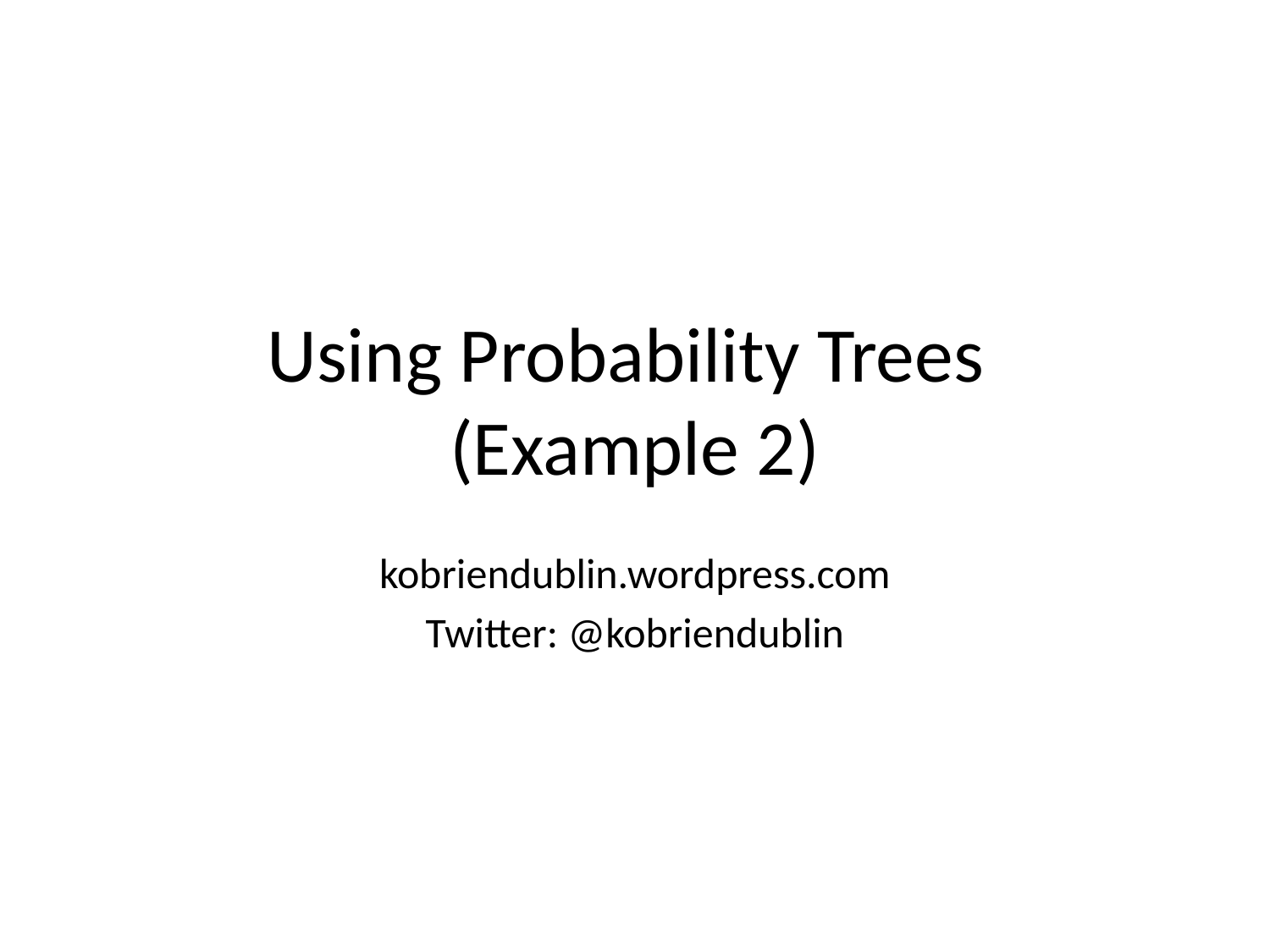

# Using Probability Trees (Example 2)
kobriendublin.wordpress.com
Twitter: @kobriendublin